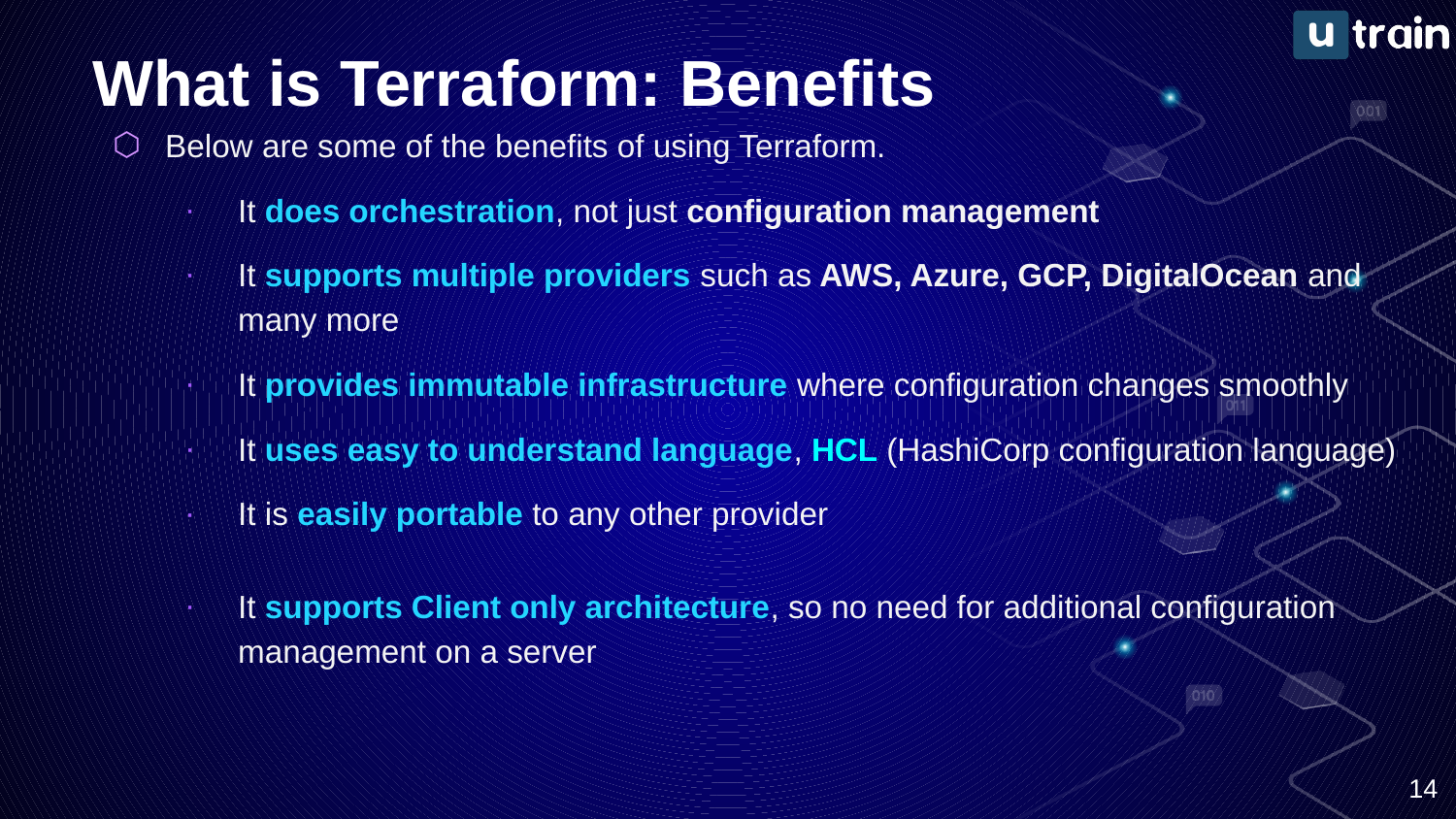

# What is Terraform: Benefits
Below are some of the benefits of using Terraform.
It does orchestration, not just configuration management
It supports multiple providers such as AWS, Azure, GCP, DigitalOcean and many more
It provides immutable infrastructure where configuration changes smoothly
It uses easy to understand language, HCL (HashiCorp configuration language)
It is easily portable to any other provider
It supports Client only architecture, so no need for additional configuration management on a server
14